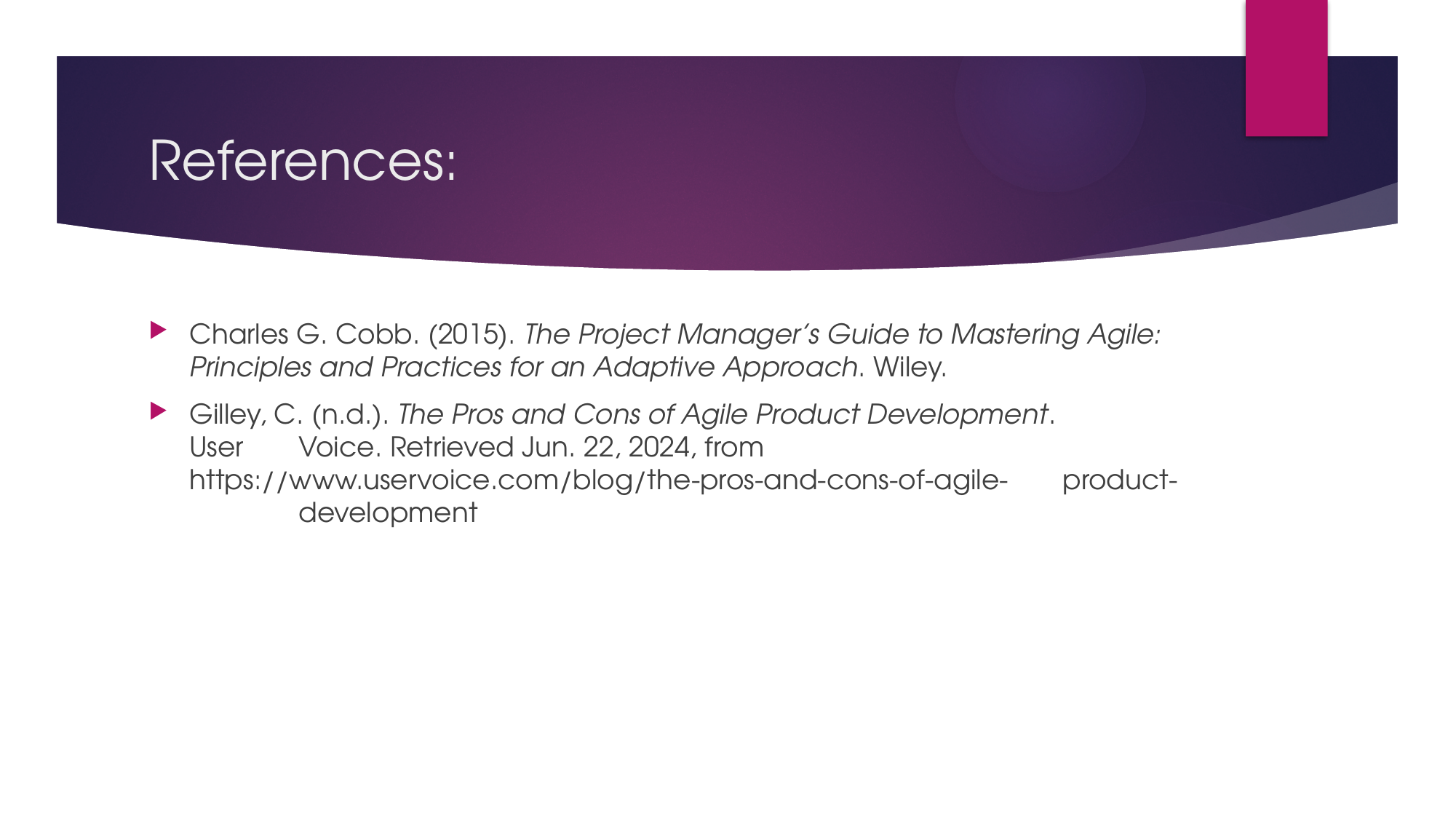

# References:
Charles G. Cobb. (2015). The Project Manager’s Guide to Mastering Agile: 	Principles and Practices for an Adaptive Approach. Wiley.
Gilley, C. (n.d.). The Pros and Cons of Agile Product Development. 	User 	Voice. Retrieved Jun. 22, 2024, from 	https://www.uservoice.com/blog/the-pros-and-cons-of-agile-	product-	development